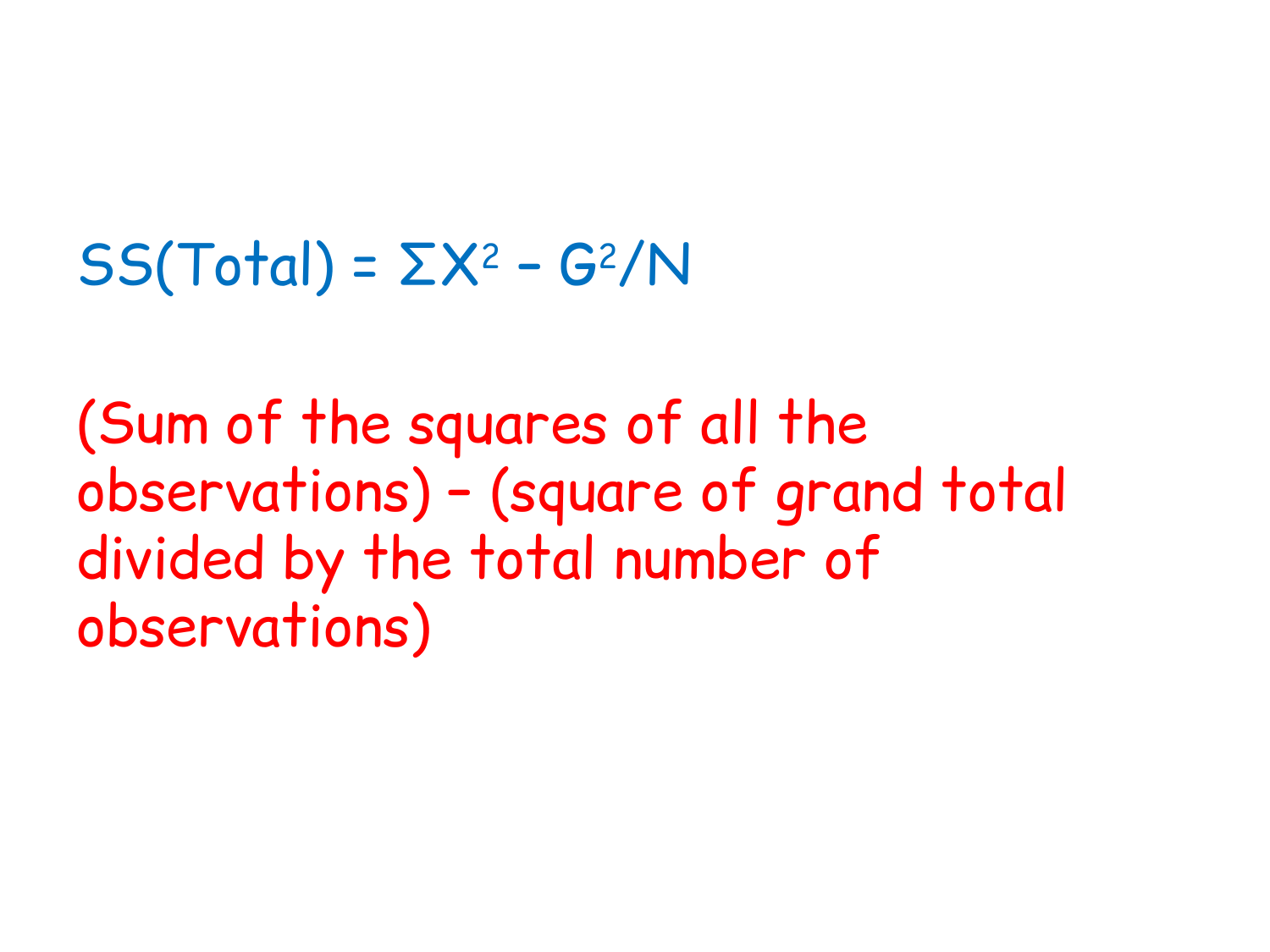

#
SS(Total) = ΣX2 – G2/N

(Sum of the squares of all the observations) – (square of grand total divided by the total number of observations)